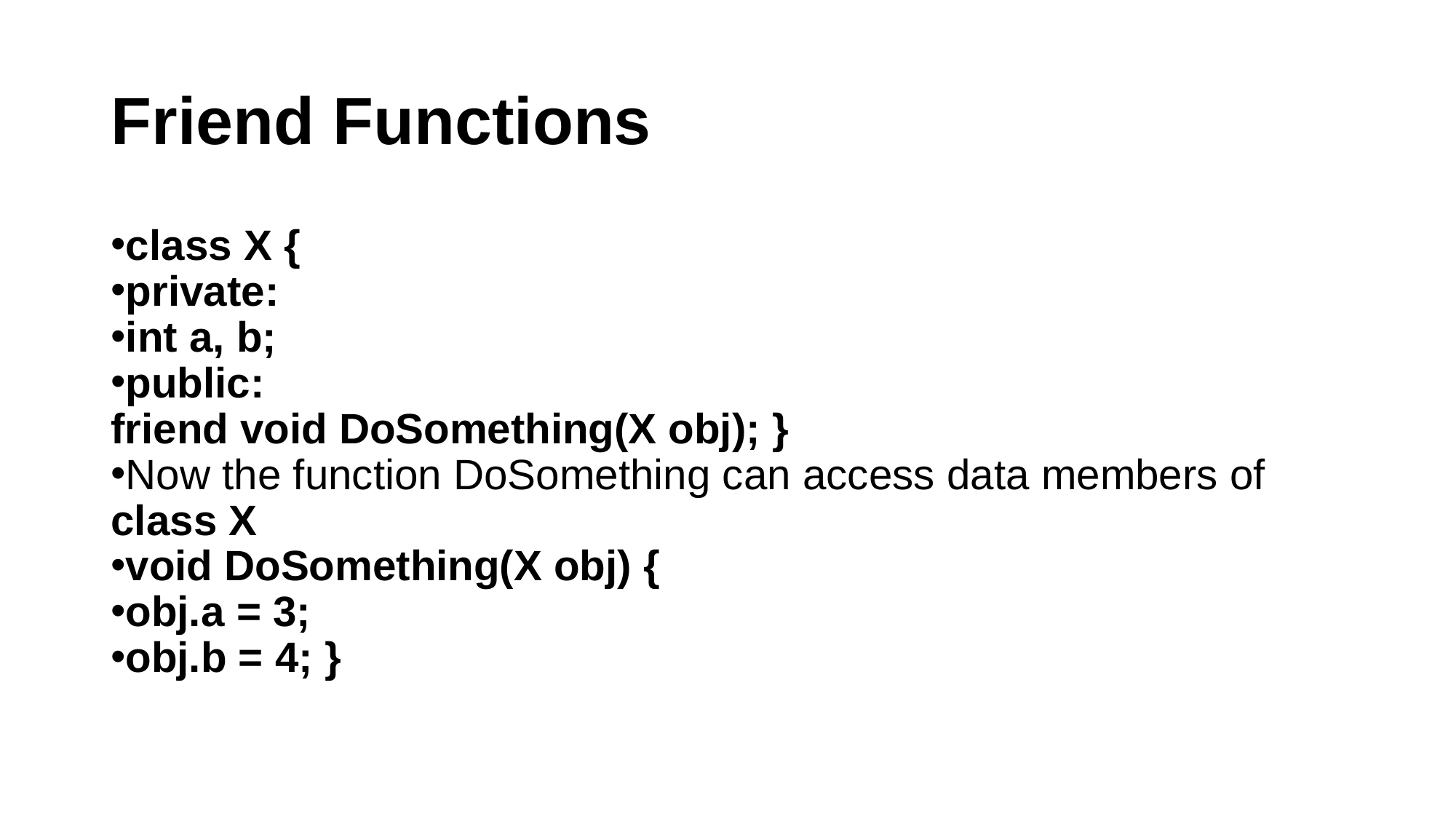

# Friend Functions
class X {
private:
int a, b;
public:
friend void DoSomething(X obj); }
Now the function DoSomething can access data members of class X
void DoSomething(X obj) {
obj.a = 3;
obj.b = 4; }